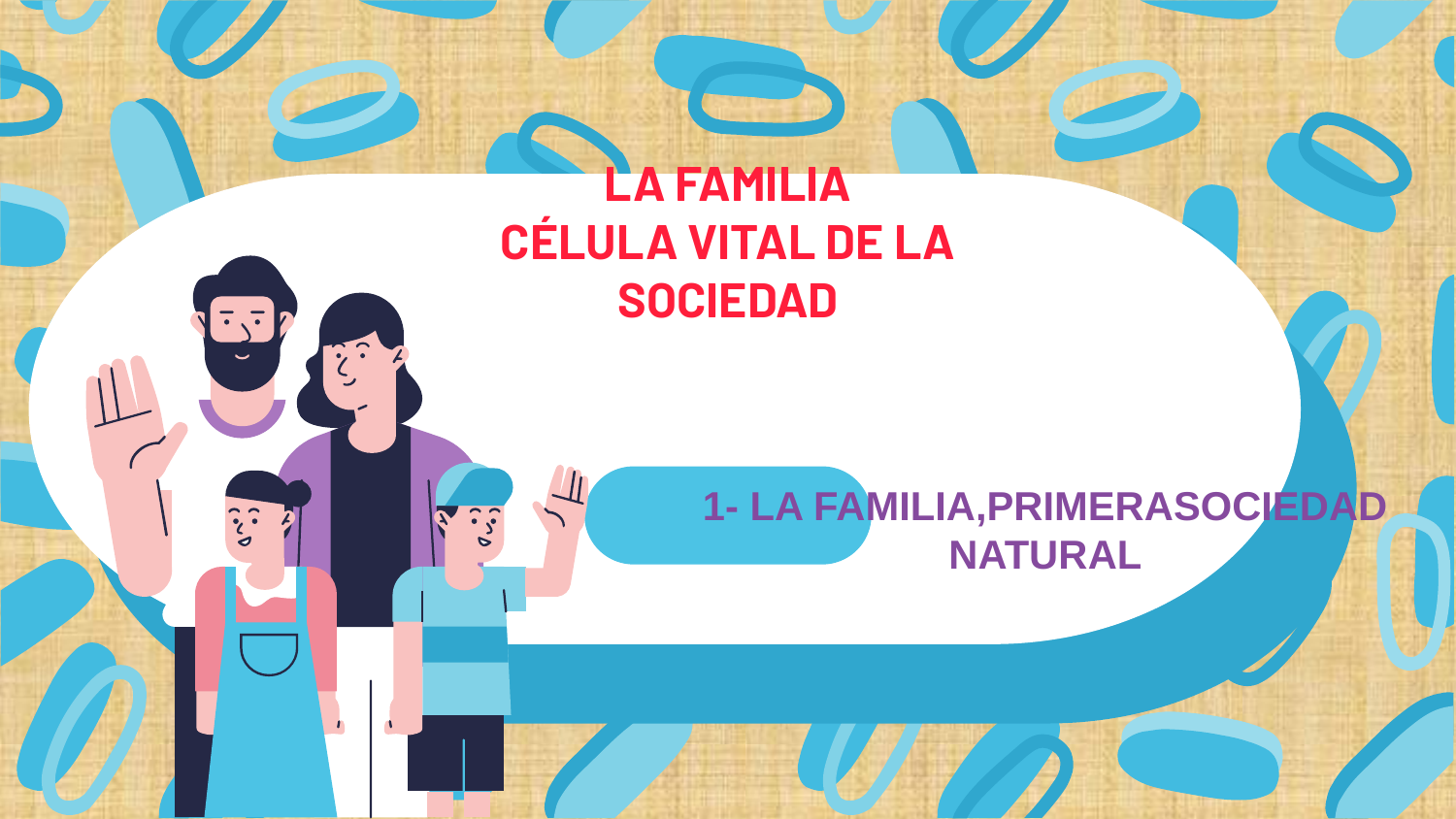

# LA FAMILIA CÉLULA VITAL DE LA SOCIEDAD

1- LA FAMILIA,PRIMERASOCIEDAD NATURAL